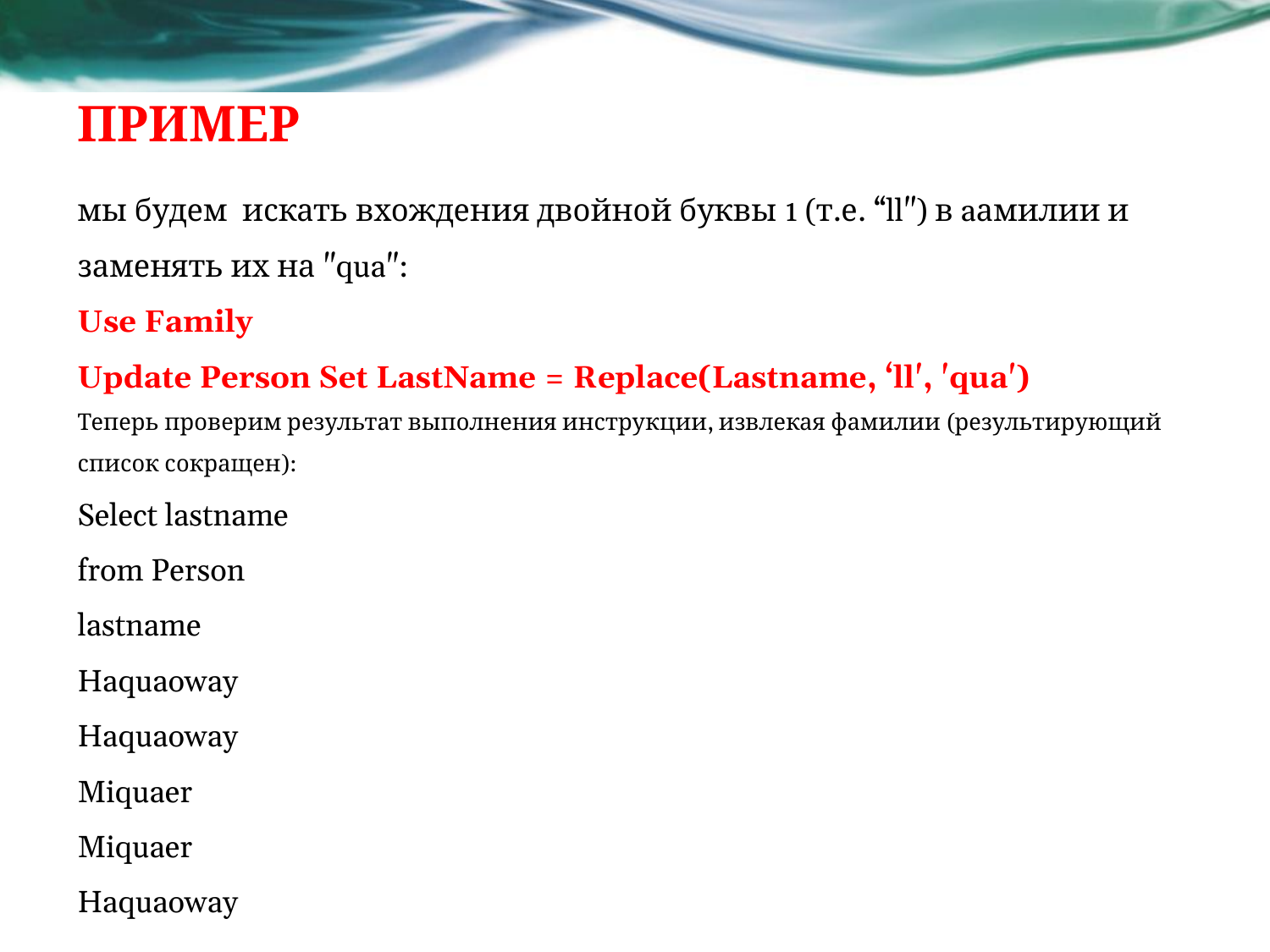

# ПРИМЕР
мы будем  искать вхождения двойной буквы 1 (т.е. “ll") в aамилии и заменять их на "qua":
Use Family
Update Person Set LastName = Replace(Lastname, ‘ll', 'qua')
Теперь проверим результат выполнения инструкции, извлекая фамилии (результирующий список сокращен):
Select lastname
from Person
lastname
Haquaoway
Haquaoway
Miquaer
Miquaer
Haquaoway